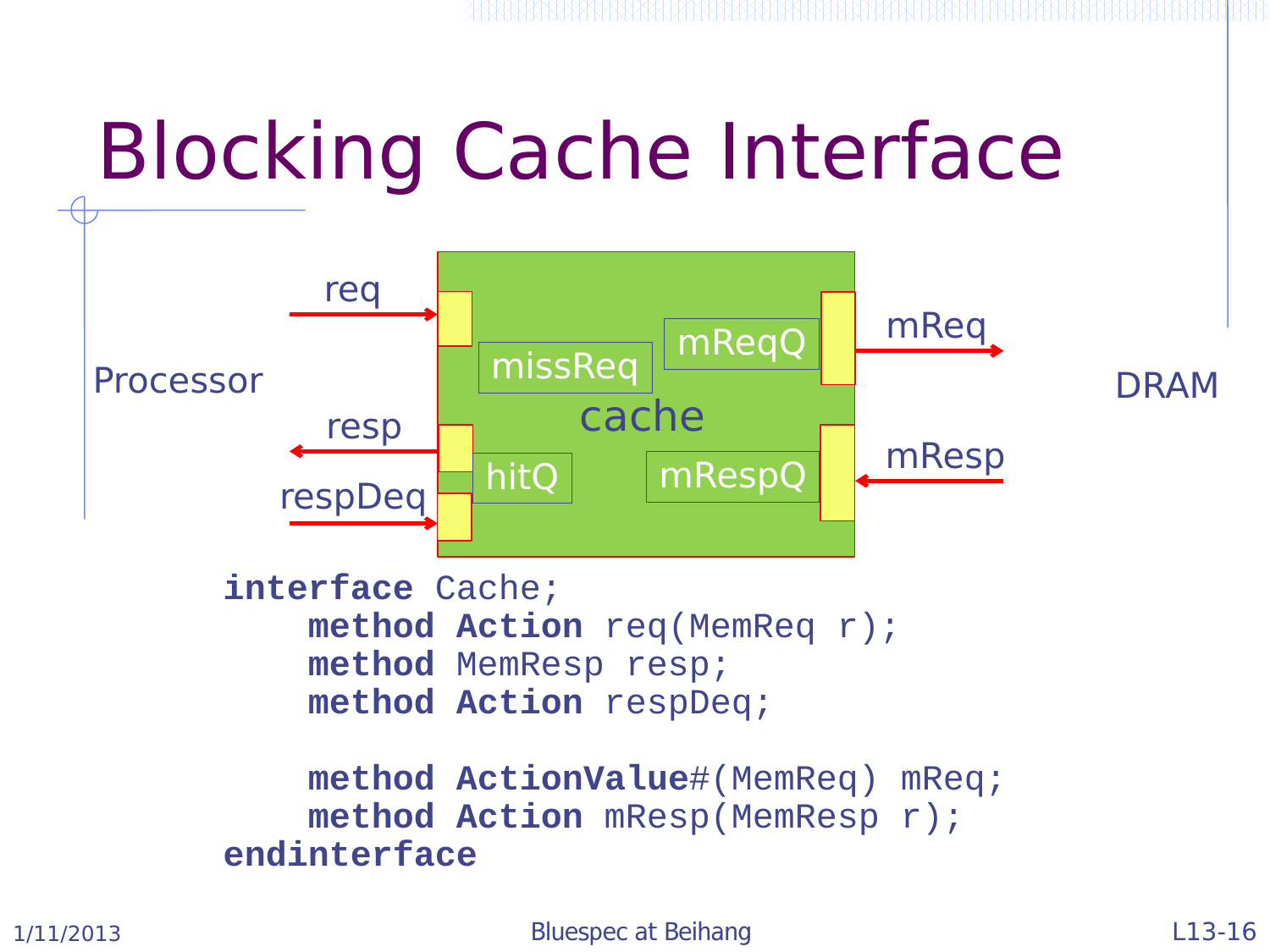

# Blocking Cache Interface

req

mReq
mReqQ
missReq
Processor
DRAM
cache
resp

mResp
mRespQ
hitQ
respDeq

interface Cache;
    method Action req(MemReq r);
    method MemResp resp;
    method Action respDeq;
    method ActionValue#(MemReq) mReq;
    method Action mResp(MemResp r);
endinterface
1/11/2013
Bluespec at Beihang
L13-16